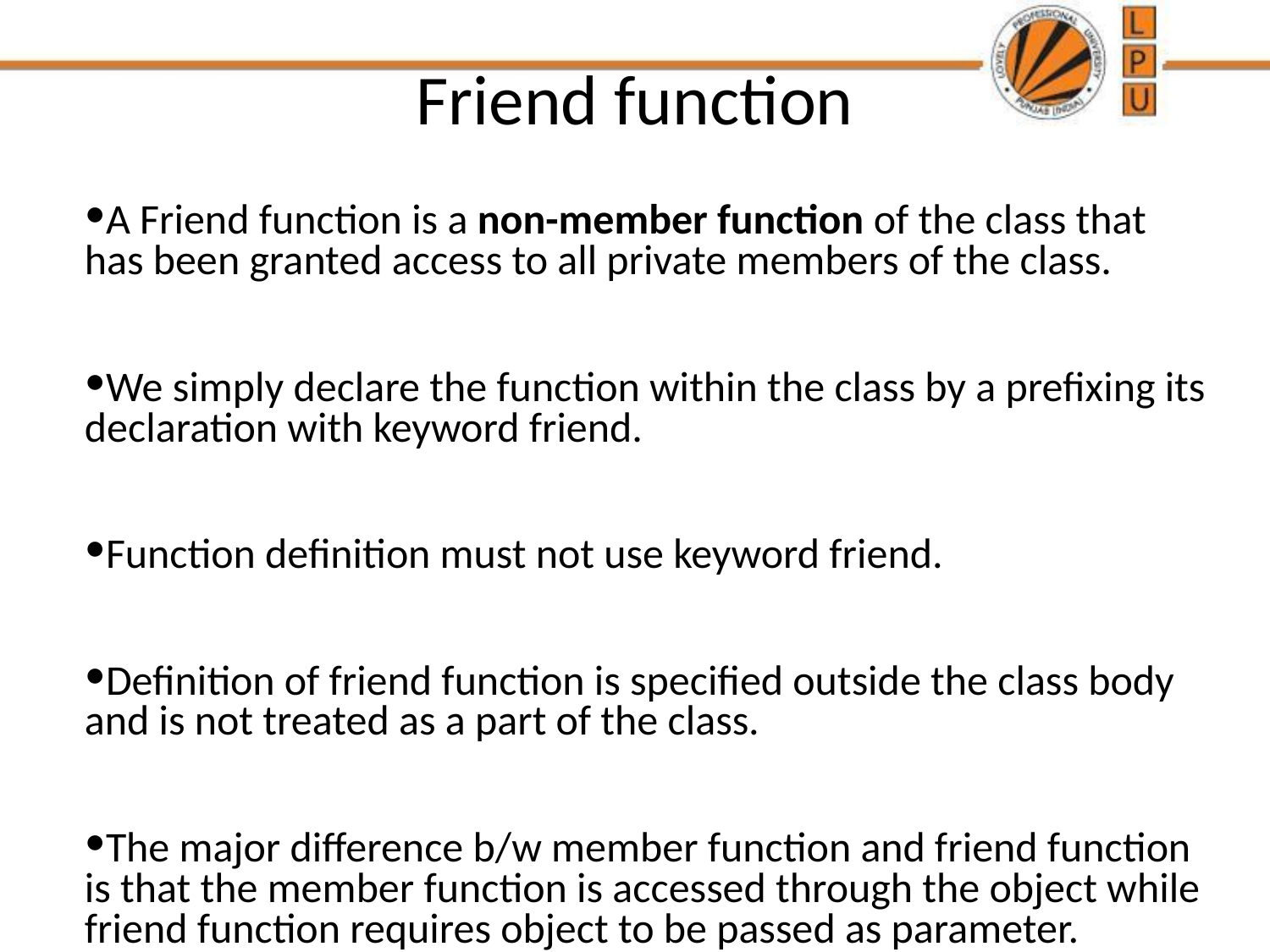

# Friend function
A Friend function is a non-member function of the class that has been granted access to all private members of the class.

We simply declare the function within the class by a prefixing its declaration with keyword friend.

Function definition must not use keyword friend.

Definition of friend function is specified outside the class body and is not treated as a part of the class.

The major difference b/w member function and friend function is that the member function is accessed through the object while friend function requires object to be passed as parameter.